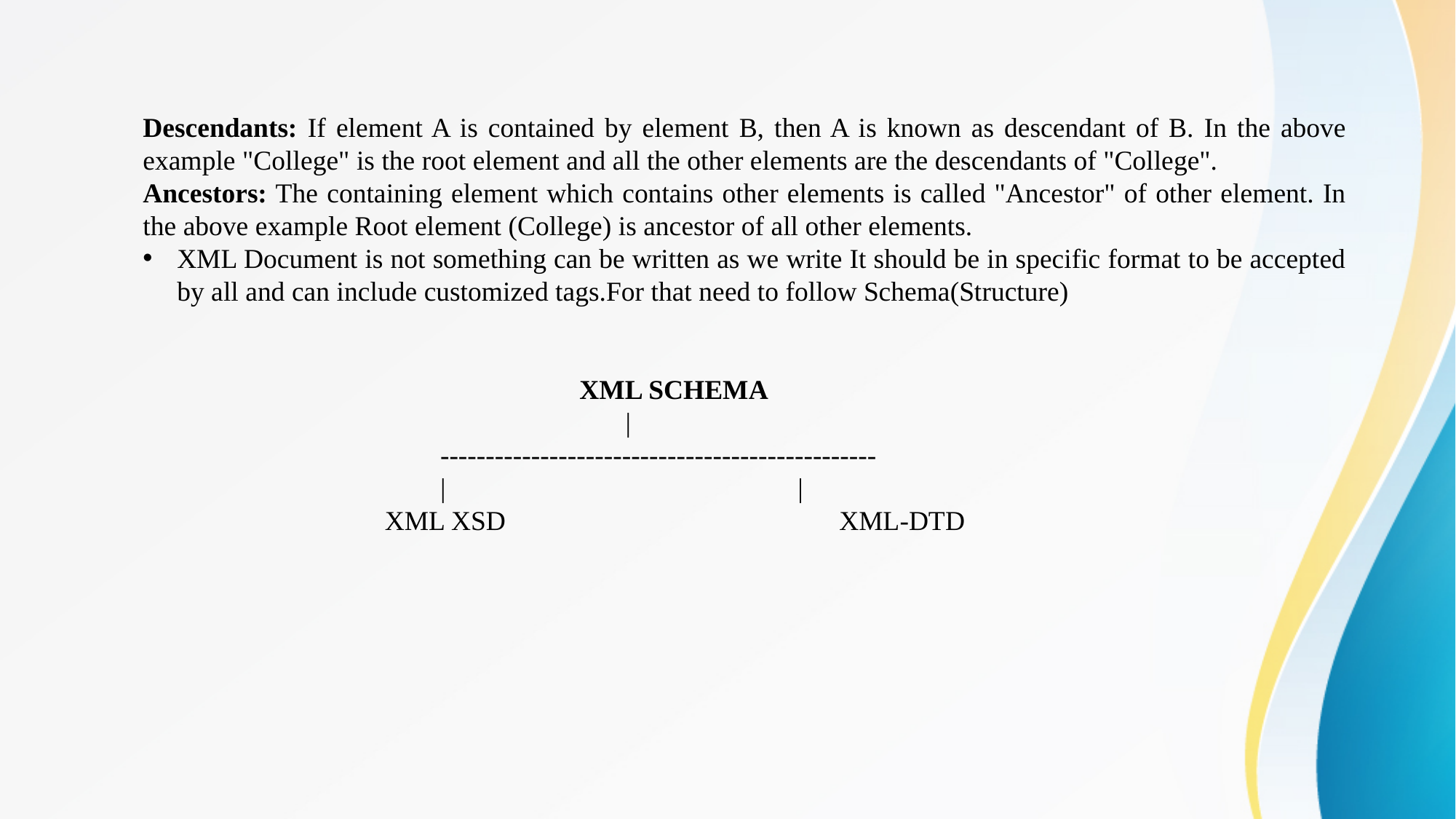

Descendants: If element A is contained by element B, then A is known as descendant of B. In the above example "College" is the root element and all the other elements are the descendants of "College".
Ancestors: The containing element which contains other elements is called "Ancestor" of other element. In the above example Root element (College) is ancestor of all other elements.
XML Document is not something can be written as we write It should be in specific format to be accepted by all and can include customized tags.For that need to follow Schema(Structure)

				XML SCHEMA
	                                                      |
                                           ------------------------------------------------
                                           |				|
                                   XML XSD			      XML-DTD